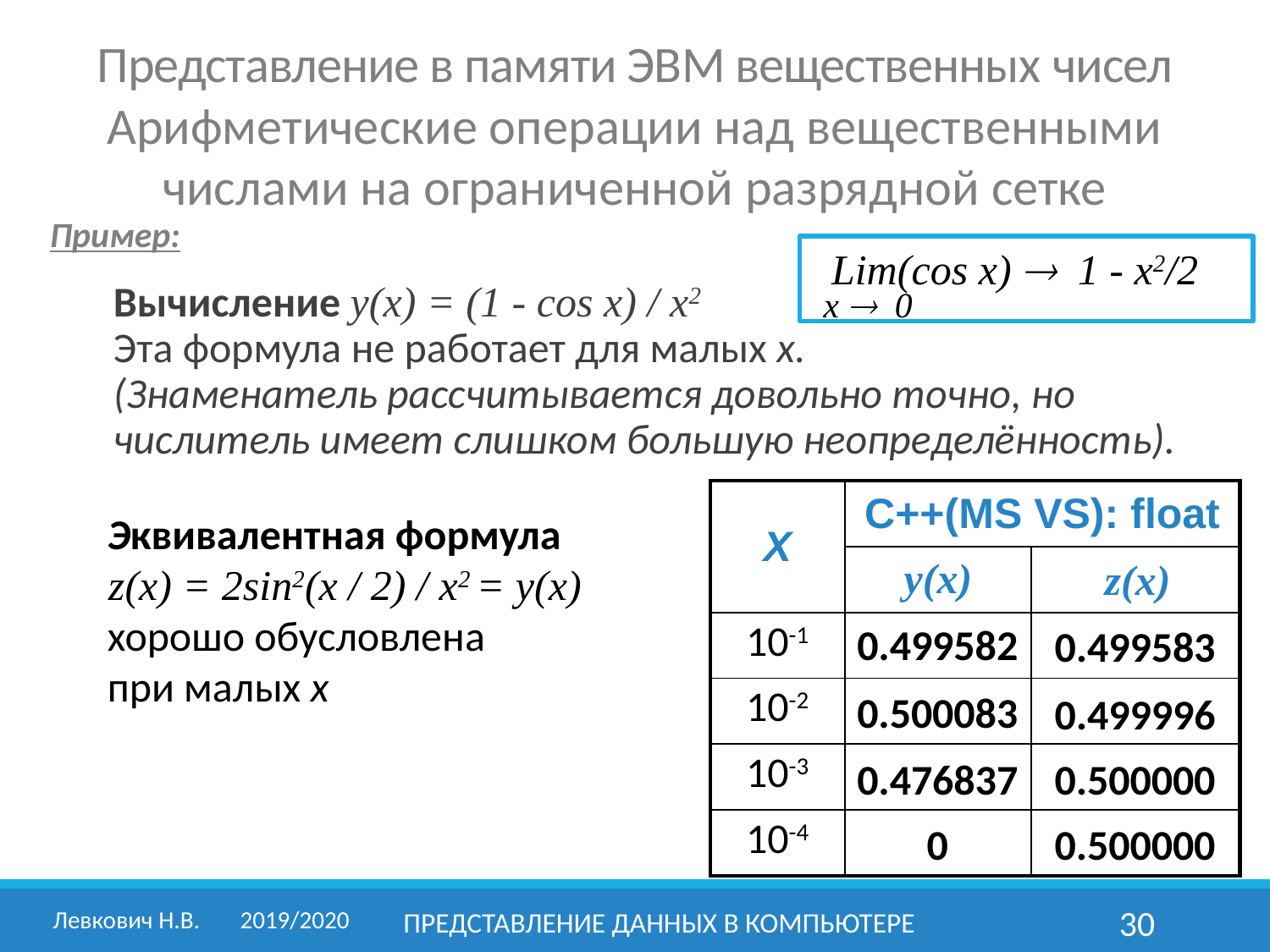

Представление в памяти ЭВМ вещественных чисел
Арифметические операции над вещественными числами на ограниченной разрядной сетке
Пример:
Вычисление y(x) = (1 - cos x) / x2
Эта формула не работает для малых х.
(Знаменатель рассчитывается довольно точно, но числитель имеет слишком большую неопределённость).
  Lim(cos x) →  1 - x2/2
x →  0
| X | C++(MS VS): float |  |
| --- | --- | --- |
|  | y(x) |  |
| 10-1 |  |  |
| 10-2 |  |  |
| 10-3 |  |  |
| 10-4 |  |  |
Эквивалентная формула
z(x) = 2sin2(x / 2) / x2 = y(x)
хорошо обусловлена
при малых x
z(x)
0.499582
0.499583
0.500083
0.499996
0.500000
0.476837
0
0.500000
Левкович Н.В.	2019/2020
Представление данных в компьютере
30